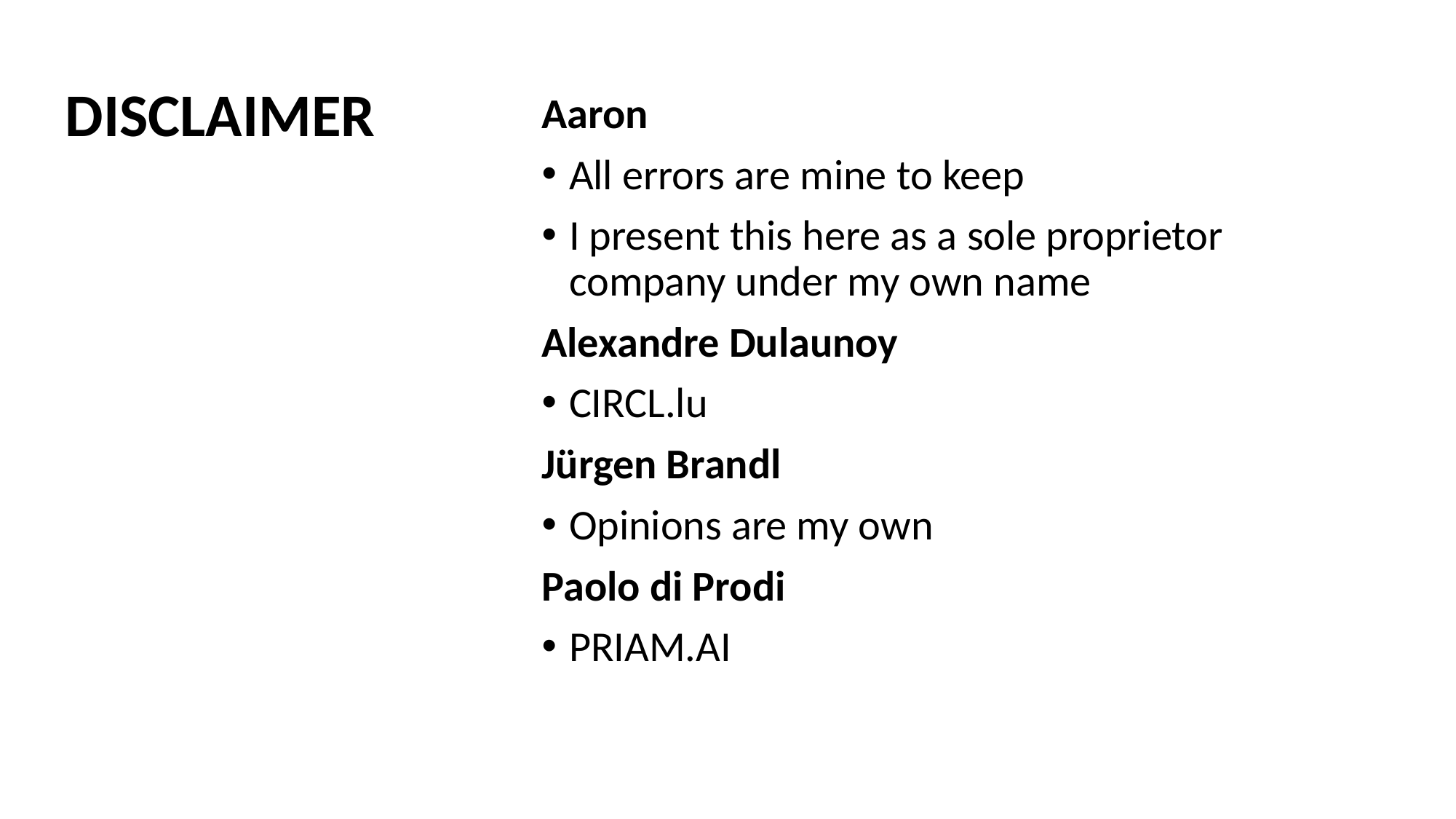

DISCLAIMER
Aaron
All errors are mine to keep
I present this here as a sole proprietor company under my own name
Alexandre Dulaunoy
CIRCL.lu
Jürgen Brandl
Opinions are my own
Paolo di Prodi
PRIAM.AI
# Disclaimer